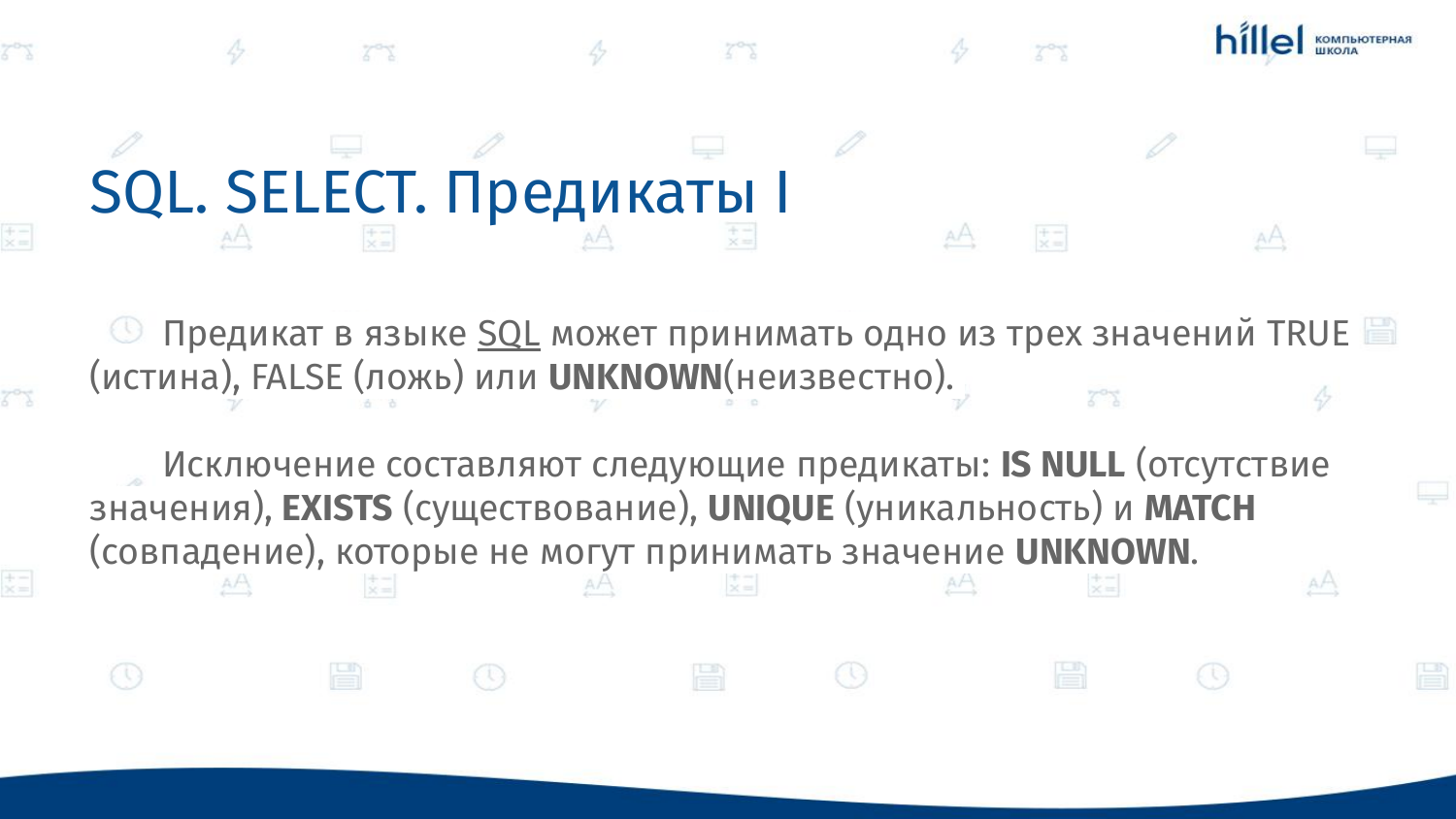

SQL. SELECT. Предикаты I
Предикат в языке SQL может принимать одно из трех значений TRUE (истина), FALSE (ложь) или UNKNOWN(неизвестно).

Исключение составляют следующие предикаты: IS NULL (отсутствие значения), EXISTS (существование), UNIQUE (уникальность) и MATCH (совпадение), которые не могут принимать значение UNKNOWN.